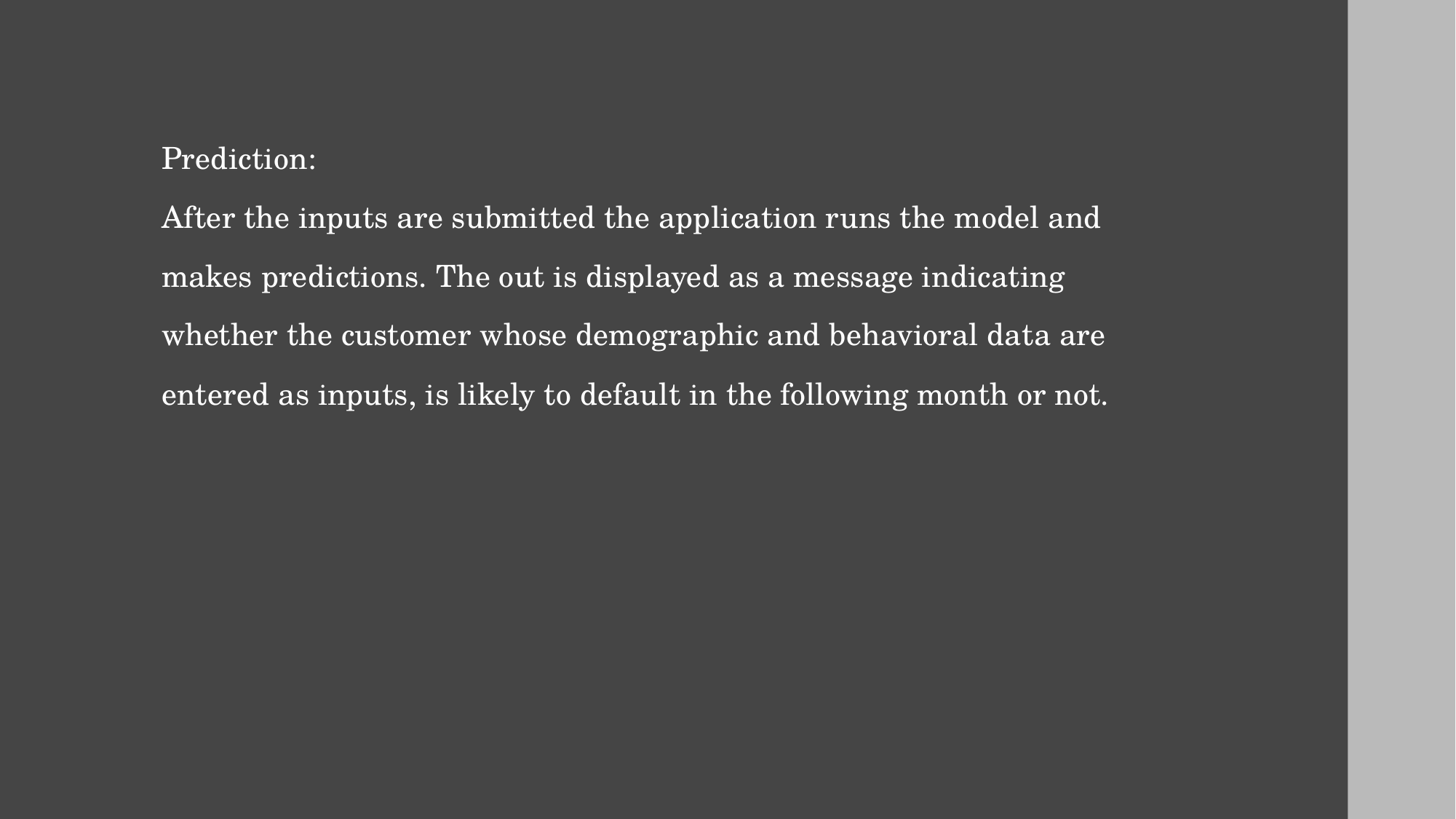

Prediction:
After the inputs are submitted the application runs the model and
makes predictions. The out is displayed as a message indicating
whether the customer whose demographic and behavioral data are
entered as inputs, is likely to default in the following month or not.